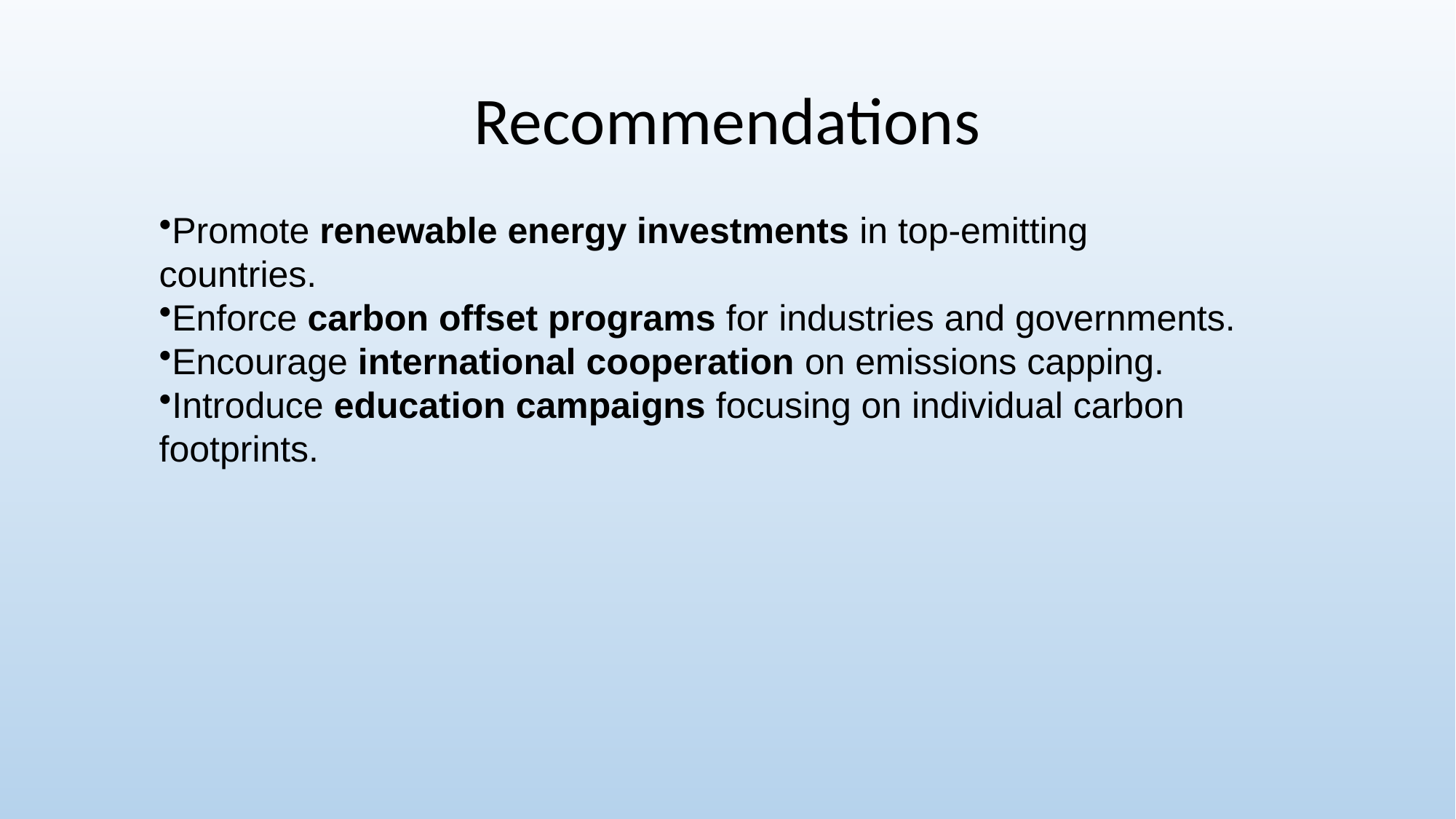

# Recommendations
Promote renewable energy investments in top-emitting countries.
Enforce carbon offset programs for industries and governments.
Encourage international cooperation on emissions capping.
Introduce education campaigns focusing on individual carbon footprints.